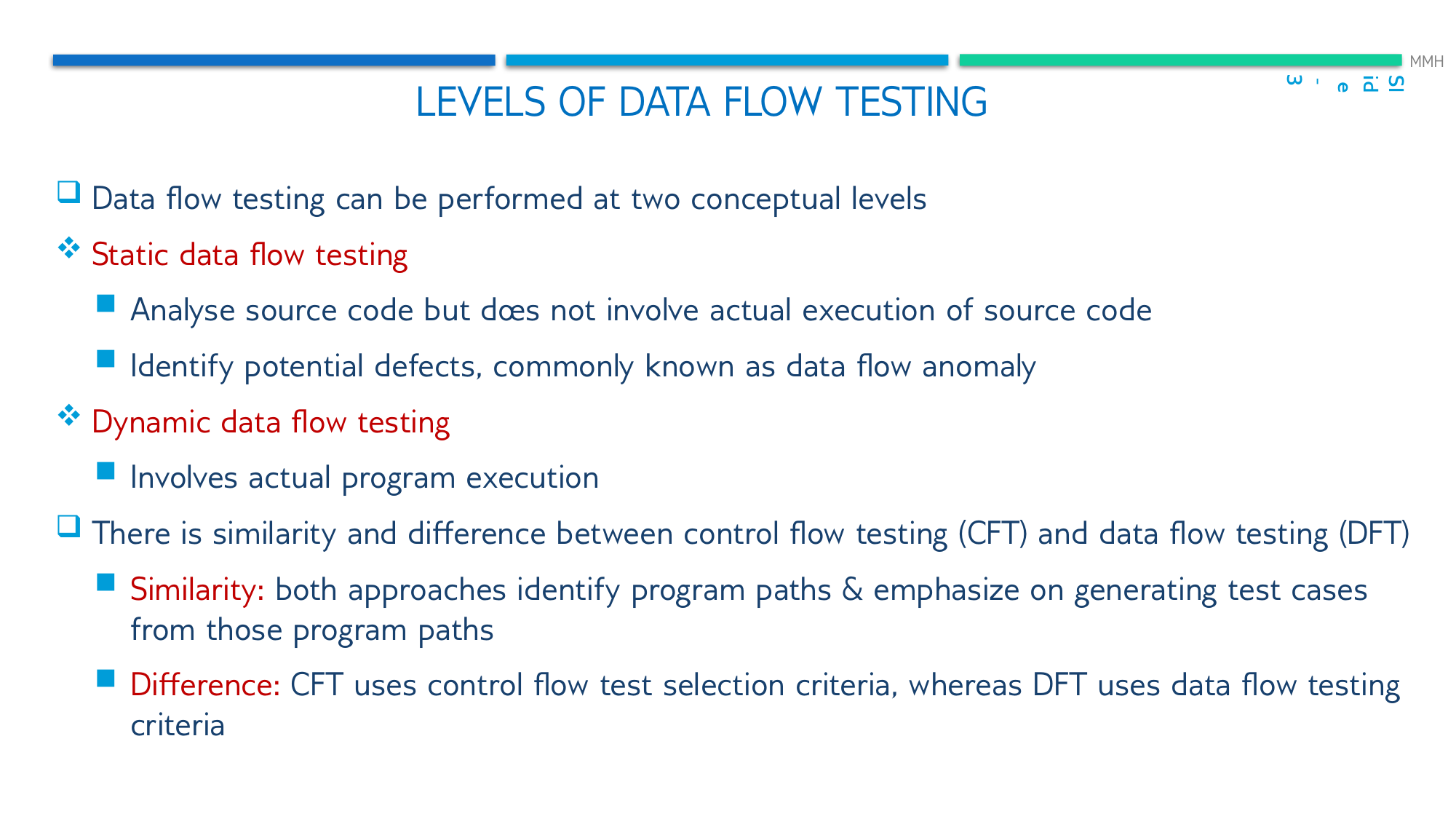

Slide - 3
    MMH
Levels of Data flow testing
Data flow testing can be performed at two conceptual levels
Static data flow testing
Analyse source code but does not involve actual execution of source code
Identify potential defects, commonly known as data flow anomaly
Dynamic data flow testing
Involves actual program execution
There is similarity and difference between control flow testing (CFT) and data flow testing (DFT)
Similarity: both approaches identify program paths & emphasize on generating test cases from those program paths
Difference: CFT uses control flow test selection criteria, whereas DFT uses data flow testing criteria